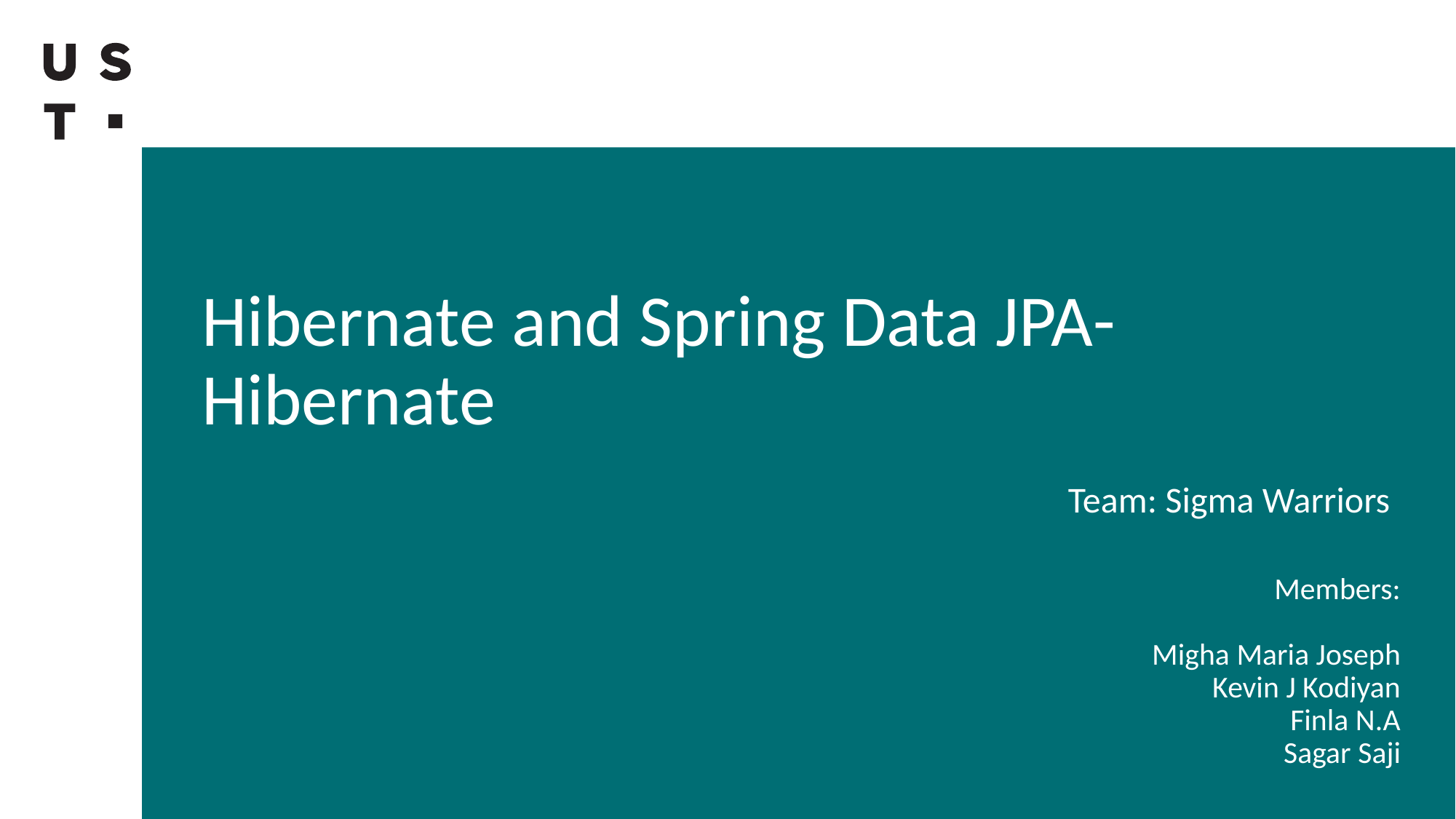

# Hibernate and Spring Data JPA-
Hibernate

Team: Sigma Warriors
Members:

Migha Maria Joseph
Kevin J Kodiyan
Finla N.A
Sagar Saji